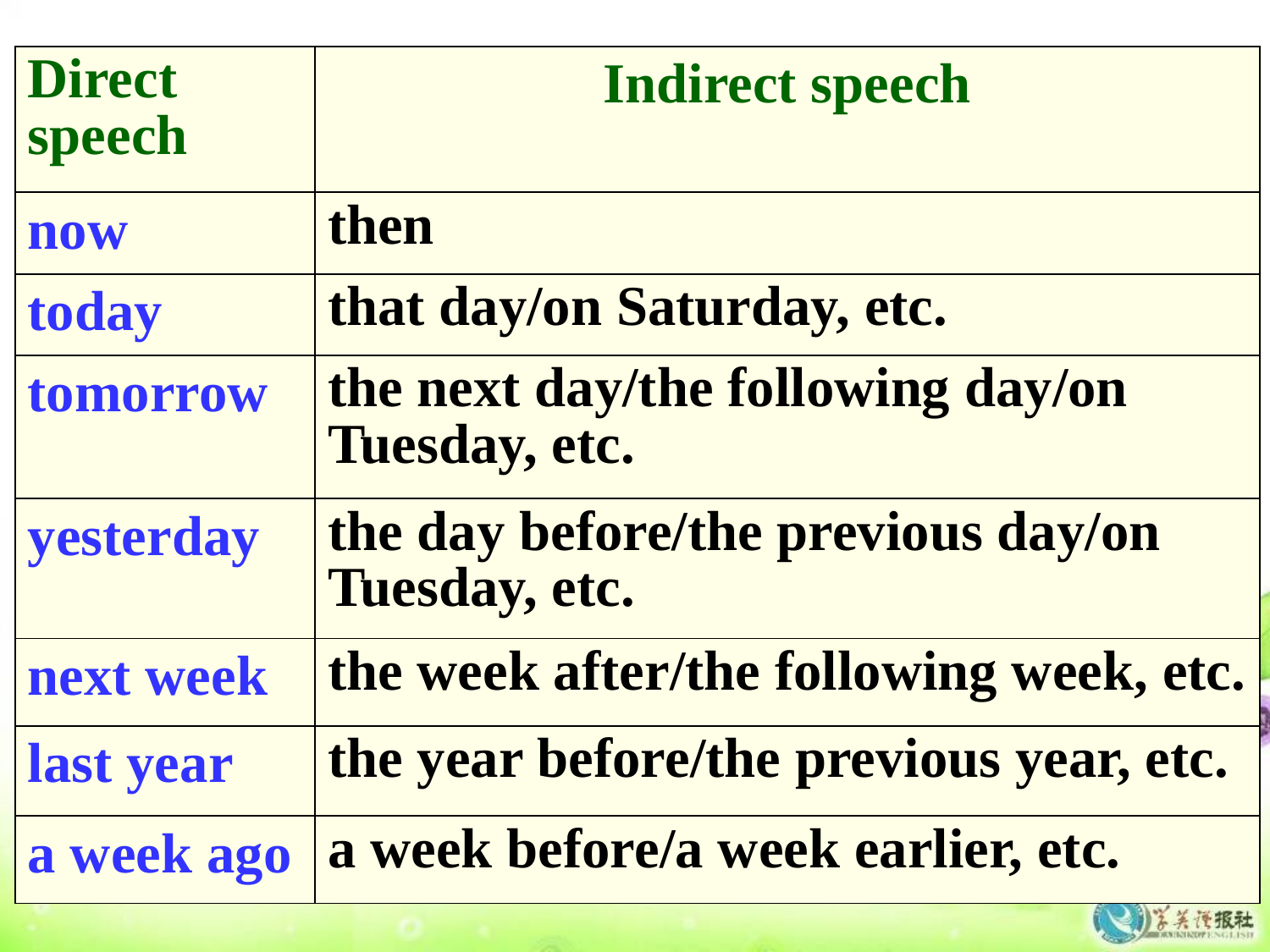

| Direct speech | Indirect speech |
| --- | --- |
| now | then |
| today | that day/on Saturday, etc. |
| tomorrow | the next day/the following day/on Tuesday, etc. |
| yesterday | the day before/the previous day/on Tuesday, etc. |
| next week | the week after/the following week, etc. |
| last year | the year before/the previous year, etc. |
| a week ago | a week before/a week earlier, etc. |